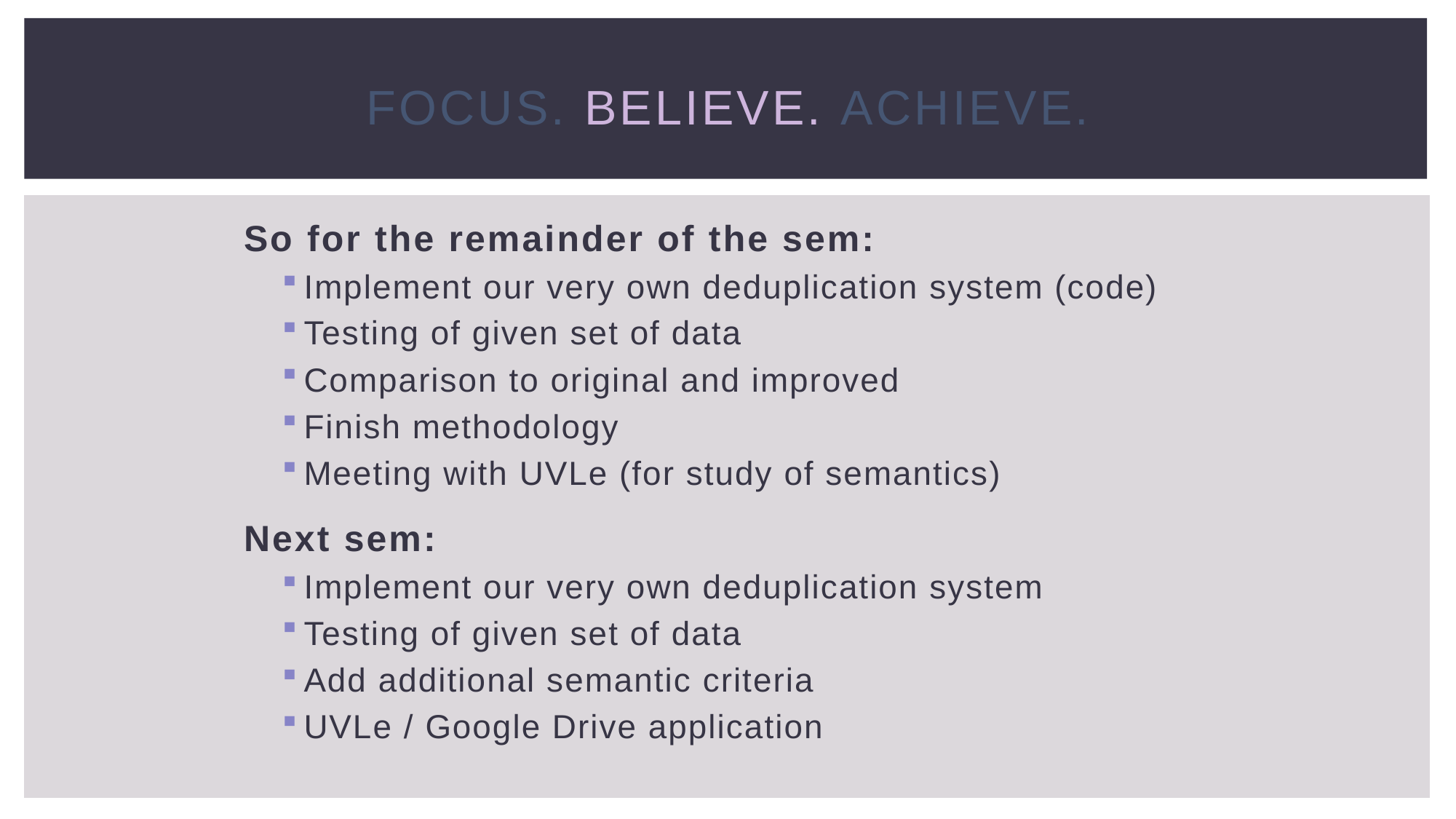

# FOCUS. BELIEVE. Achieve.
So for the remainder of the sem:
Implement our very own deduplication system (code)
Testing of given set of data
Comparison to original and improved
Finish methodology
Meeting with UVLe (for study of semantics)
Next sem:
Implement our very own deduplication system
Testing of given set of data
Add additional semantic criteria
UVLe / Google Drive application